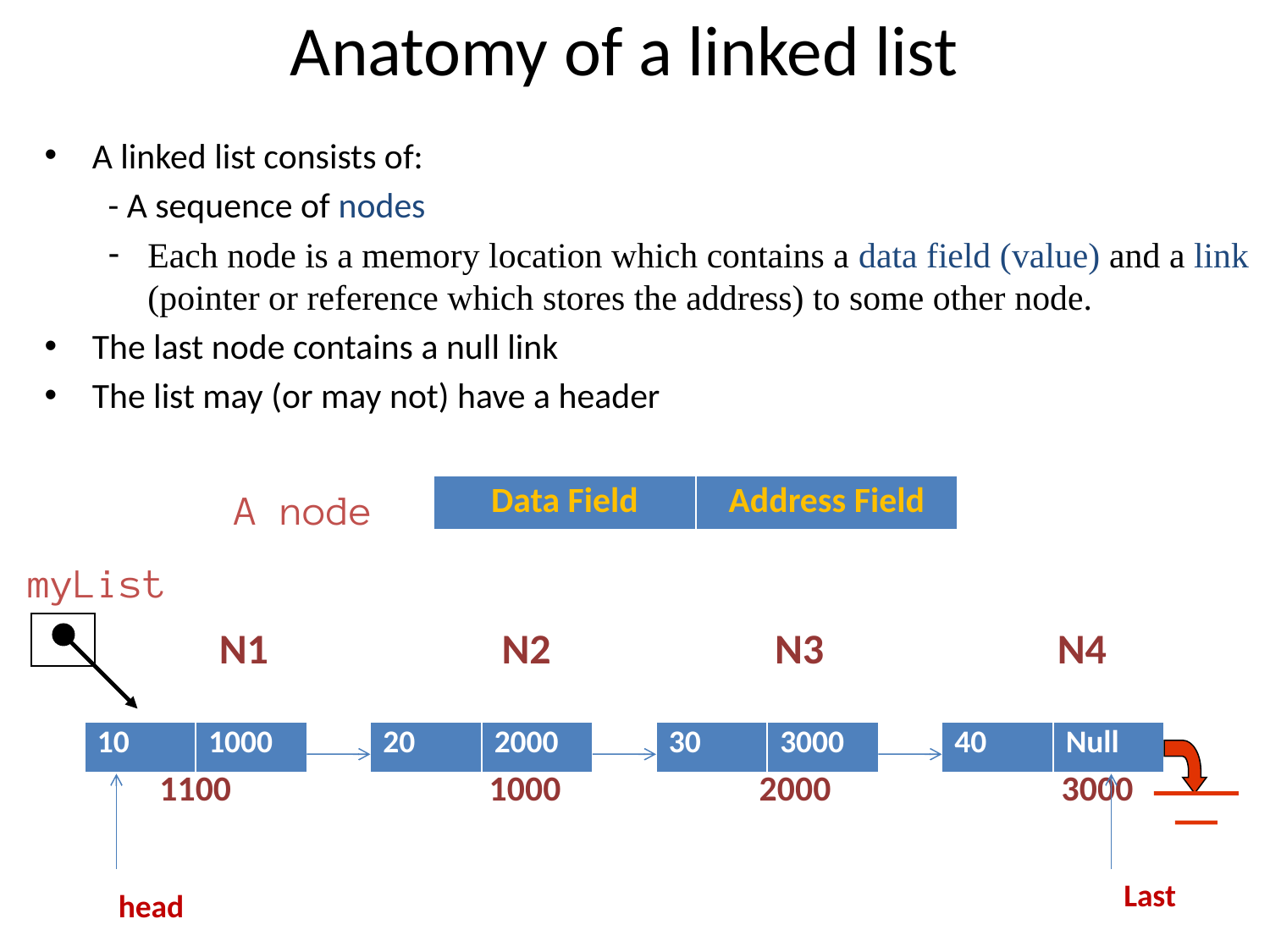

# Anatomy of a linked list
A linked list consists of:
- A sequence of nodes
Each node is a memory location which contains a data field (value) and a link (pointer or reference which stores the address) to some other node.
The last node contains a null link
The list may (or may not) have a header

		N1		   N2		     N3		        N4

	      1100		  1000		    2000		          3000

| Data Field | Address Field |
| --- | --- |
A node
myList

| 10 | 1000 |
| --- | --- |
| 20 | 2000 |
| --- | --- |
| 30 | 3000 |
| --- | --- |
| 40 | Null |
| --- | --- |

Last
head